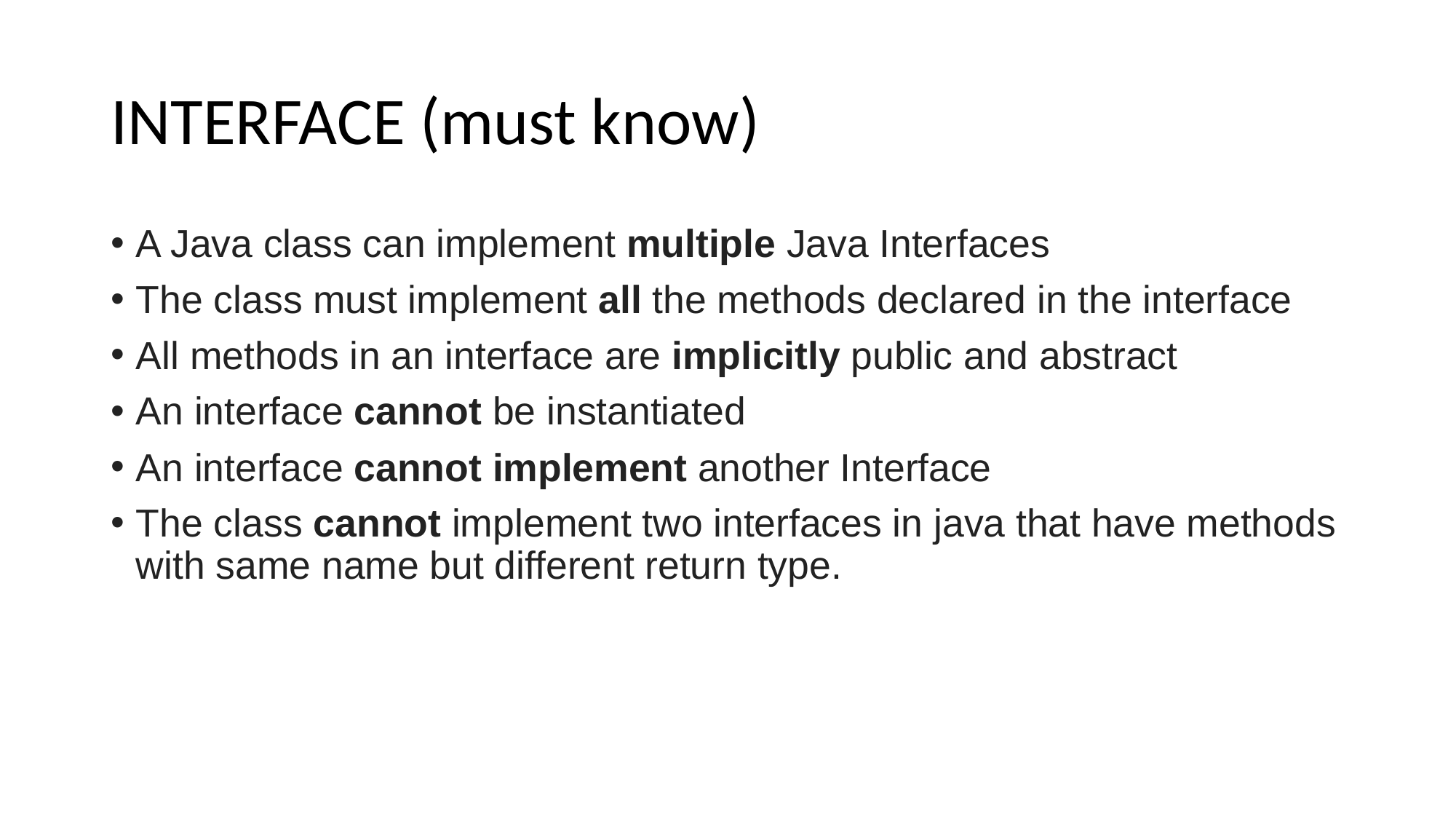

# INTERFACE (must know)
A Java class can implement multiple Java Interfaces
The class must implement all the methods declared in the interface
All methods in an interface are implicitly public and abstract
An interface cannot be instantiated
An interface cannot implement another Interface
The class cannot implement two interfaces in java that have methods with same name but different return type.